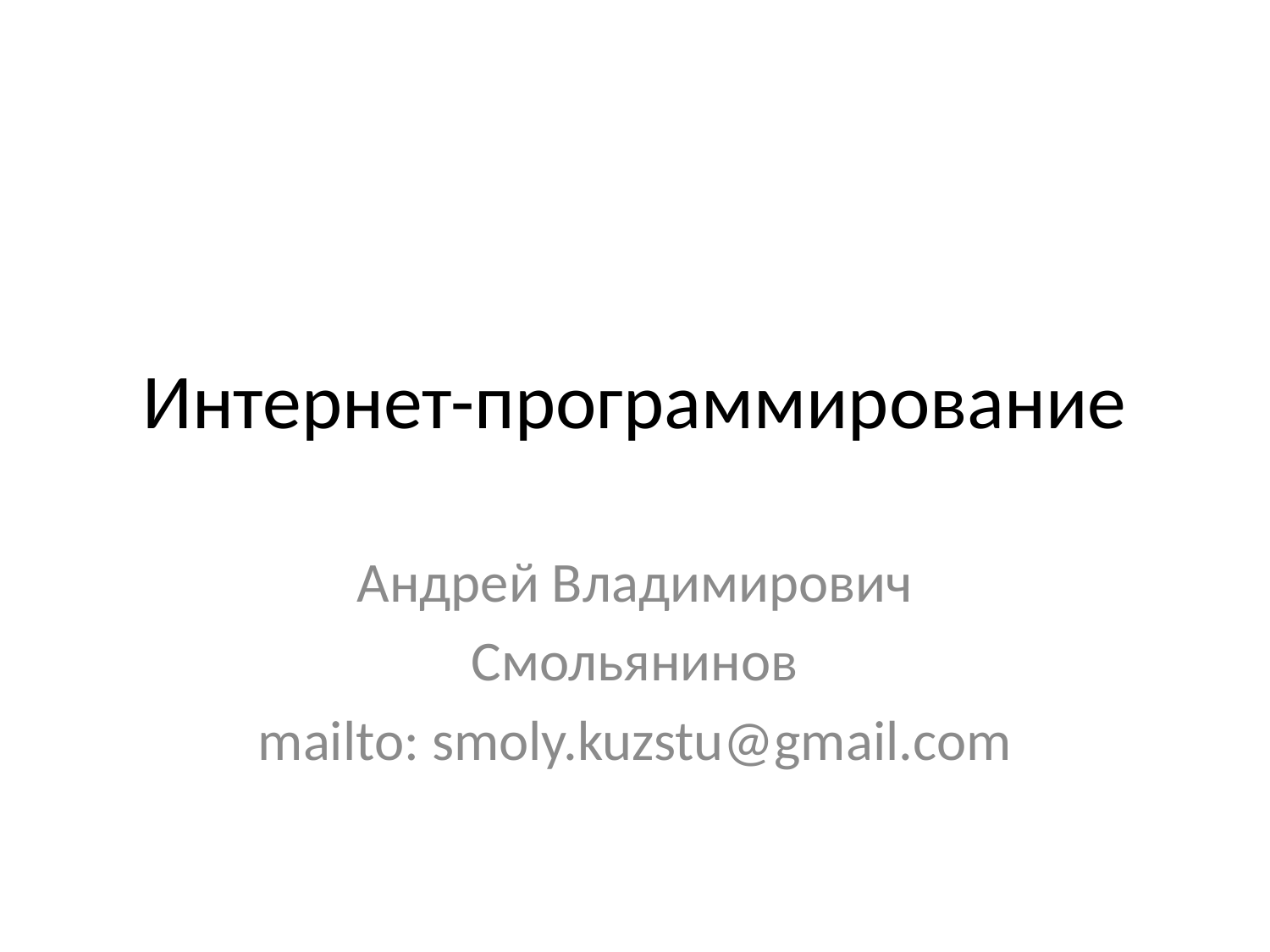

# Интернет-программирование
Андрей Владимирович
Смольянинов
mailto: smoly.kuzstu@gmail.com